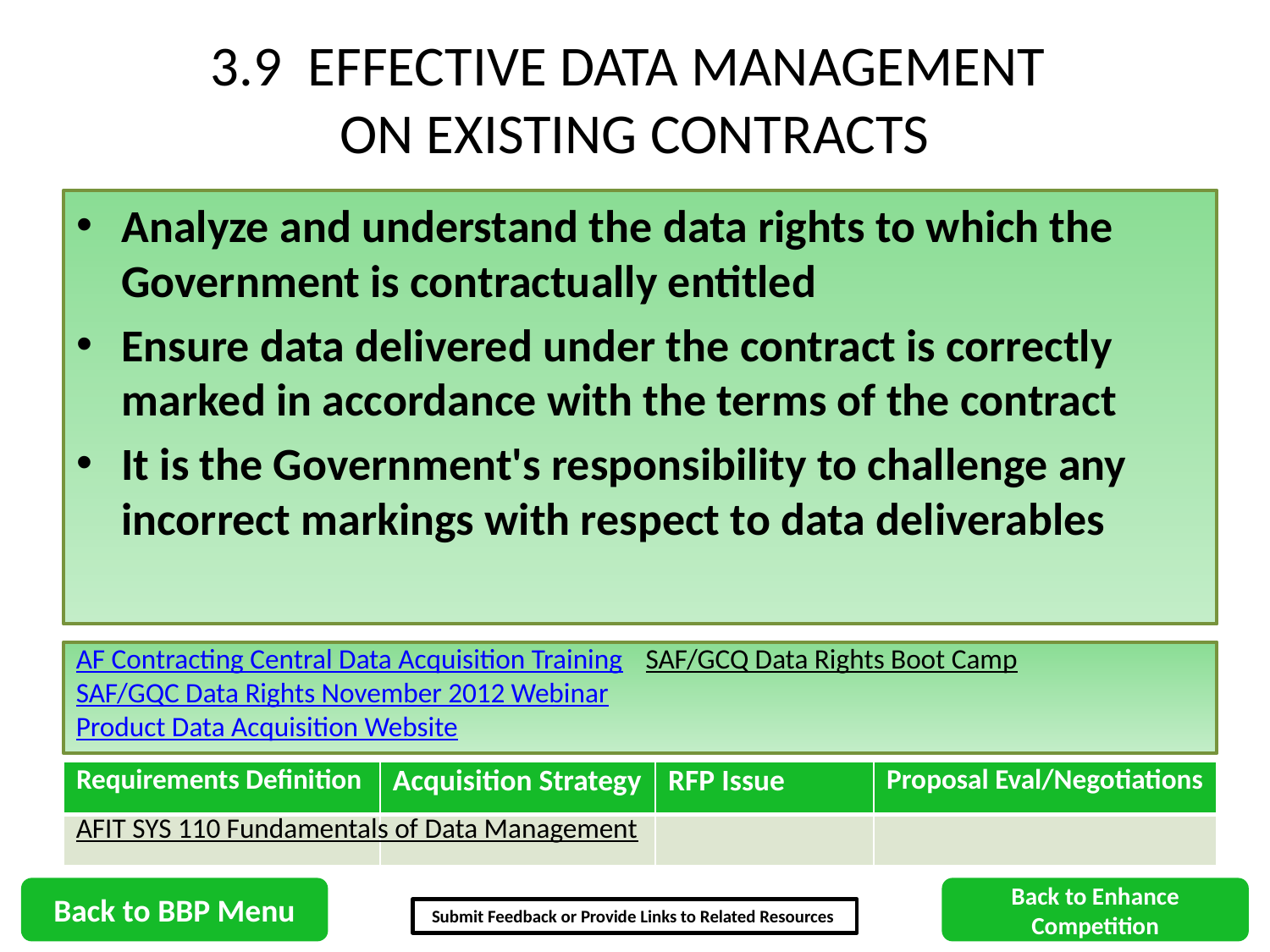

# 3.9  Effective Data Management on Existing Contracts
Analyze and understand the data rights to which the Government is contractually entitled
Ensure data delivered under the contract is correctly marked in accordance with the terms of the contract
It is the Government's responsibility to challenge any  incorrect markings with respect to data deliverables
AF Contracting Central Data Acquisition Training
SAF/GQC Data Rights November 2012 Webinar
Product Data Acquisition Website

AFIT SYS 110 Fundamentals of Data Management
SAF/GCQ Data Rights Boot Camp